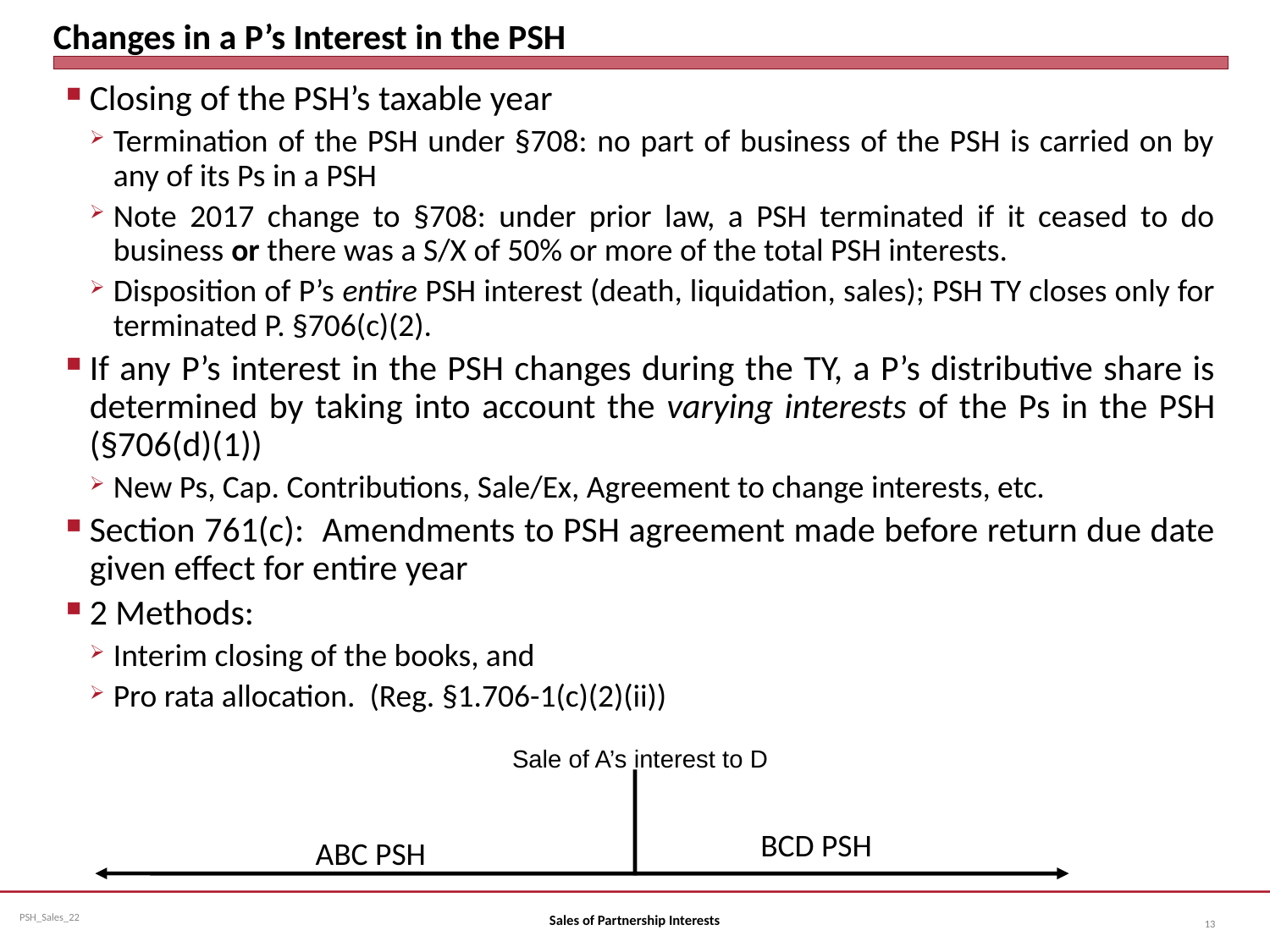

# Changes in a P’s Interest in the PSH
Closing of the PSH’s taxable year
Termination of the PSH under §708: no part of business of the PSH is carried on by any of its Ps in a PSH
Note 2017 change to §708: under prior law, a PSH terminated if it ceased to do business or there was a S/X of 50% or more of the total PSH interests.
Disposition of P’s entire PSH interest (death, liquidation, sales); PSH TY closes only for terminated P. §706(c)(2).
If any P’s interest in the PSH changes during the TY, a P’s distributive share is determined by taking into account the varying interests of the Ps in the PSH (§706(d)(1))
New Ps, Cap. Contributions, Sale/Ex, Agreement to change interests, etc.
Section 761(c):  Amendments to PSH agreement made before return due date given effect for entire year
2 Methods:
Interim closing of the books, and
Pro rata allocation.  (Reg. §1.706-1(c)(2)(ii))
Sale of A’s interest to D

BCD PSH
ABC PSH

Sales of Partnership Interests
13